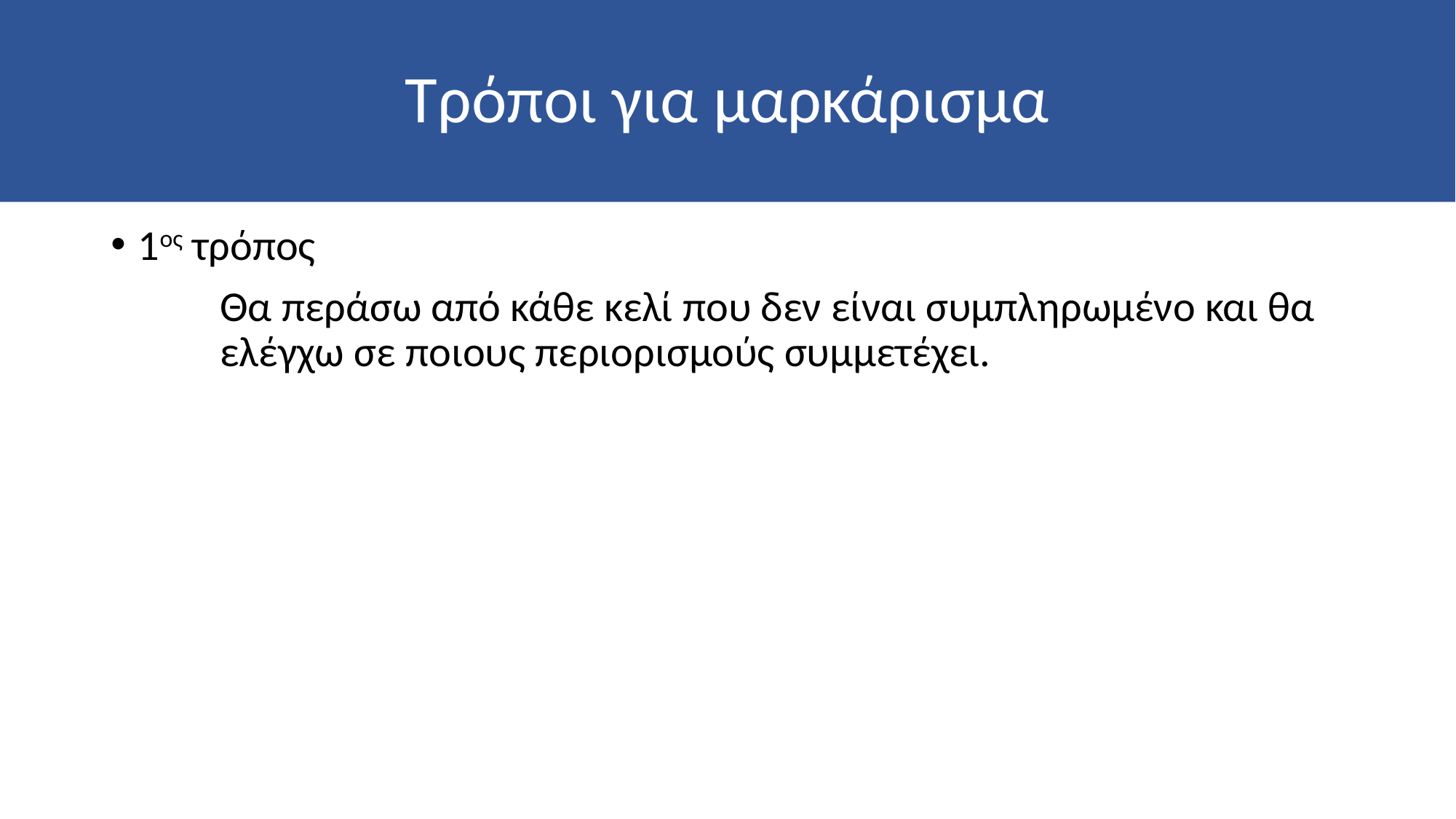

# Τρόποι για μαρκάρισμα
1ος τρόπος
	Θα περάσω από κάθε κελί που δεν είναι συμπληρωμένο και θα 	ελέγχω σε ποιους περιορισμούς συμμετέχει.